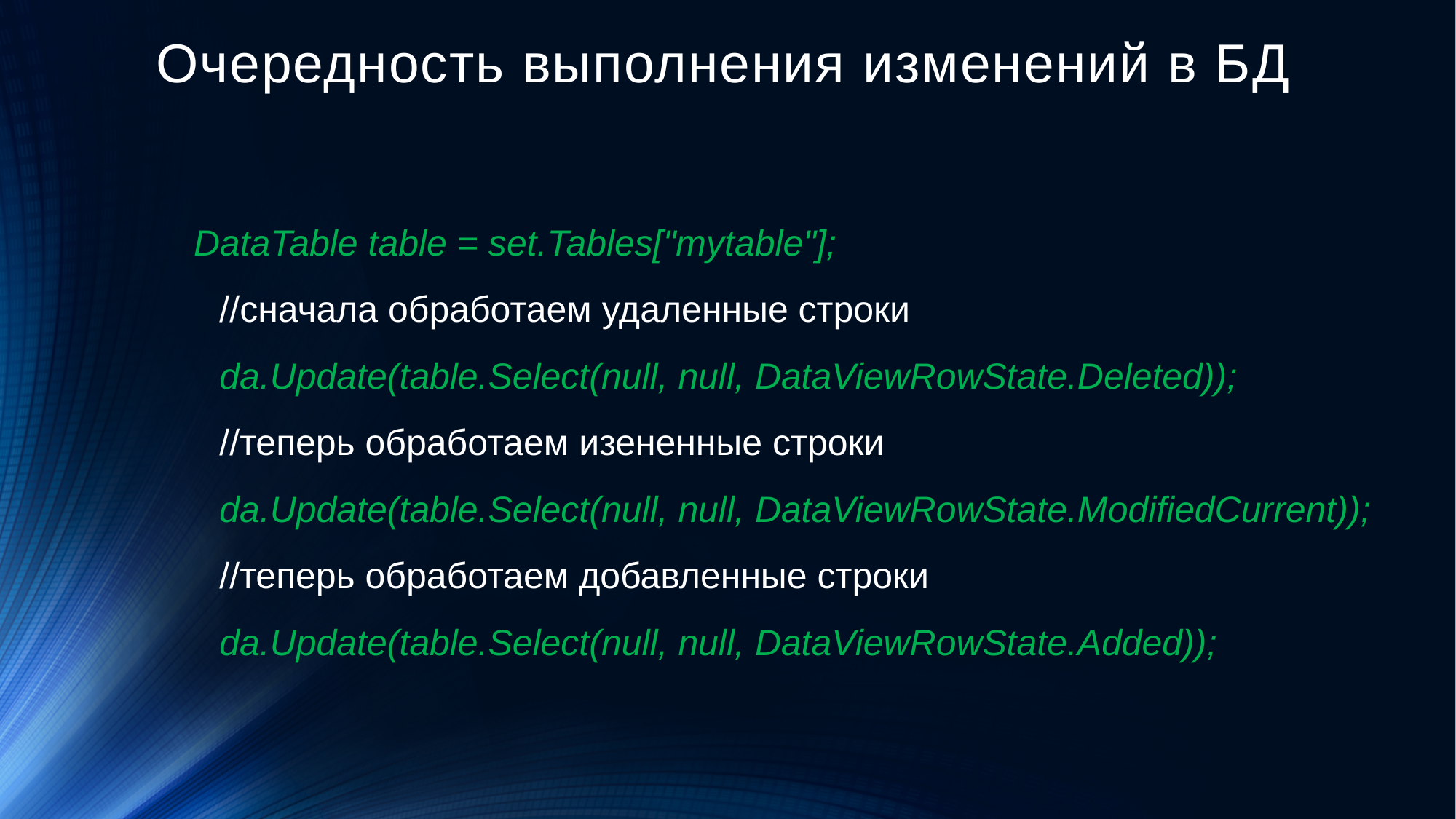

# Очередность выполнения изменений в БД
 	     DataTable table = set.Tables["mytable"];
            //сначала обработаем удаленные строки
            da.Update(table.Select(null, null, DataViewRowState.Deleted));
            //теперь обработаем изененные строки
            da.Update(table.Select(null, null, DataViewRowState.ModifiedCurrent));
            //теперь обработаем добавленные строки
            da.Update(table.Select(null, null, DataViewRowState.Added));